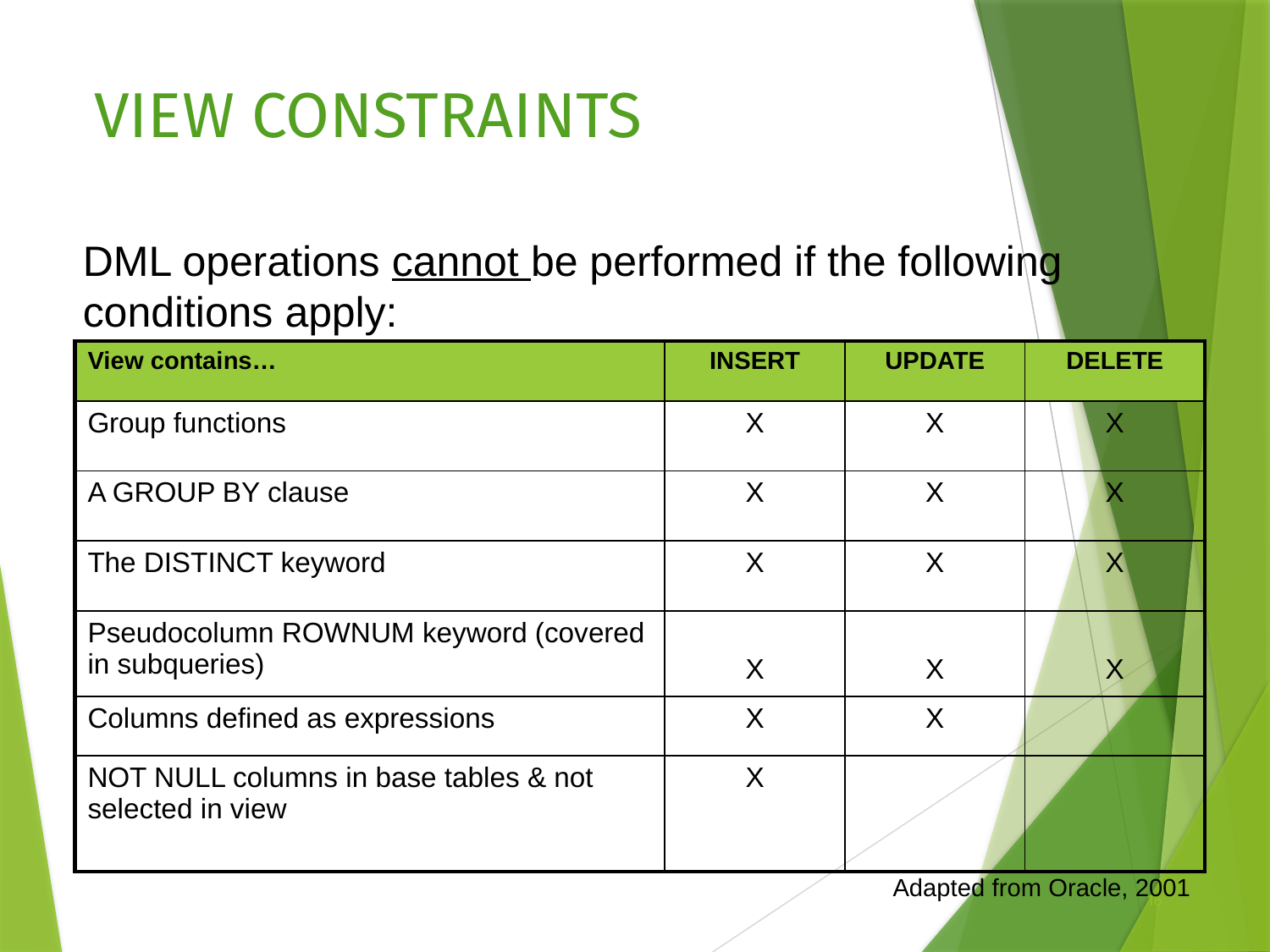

VIEW CONSTRAINTS
DML operations cannot be performed if the following
conditions apply:
| View contains… | INSERT | UPDATE | DELETE |
| --- | --- | --- | --- |
| Group functions | X | X | X |
| A GROUP BY clause | X | X | X |
| The DISTINCT keyword | X | X | X |
| Pseudocolumn ROWNUM keyword (covered in subqueries) | X | X | X |
| Columns defined as expressions | X | X |  |
| NOT NULL columns in base tables & not selected in view | X |  |  |
Adapted from Oracle, 2001
16